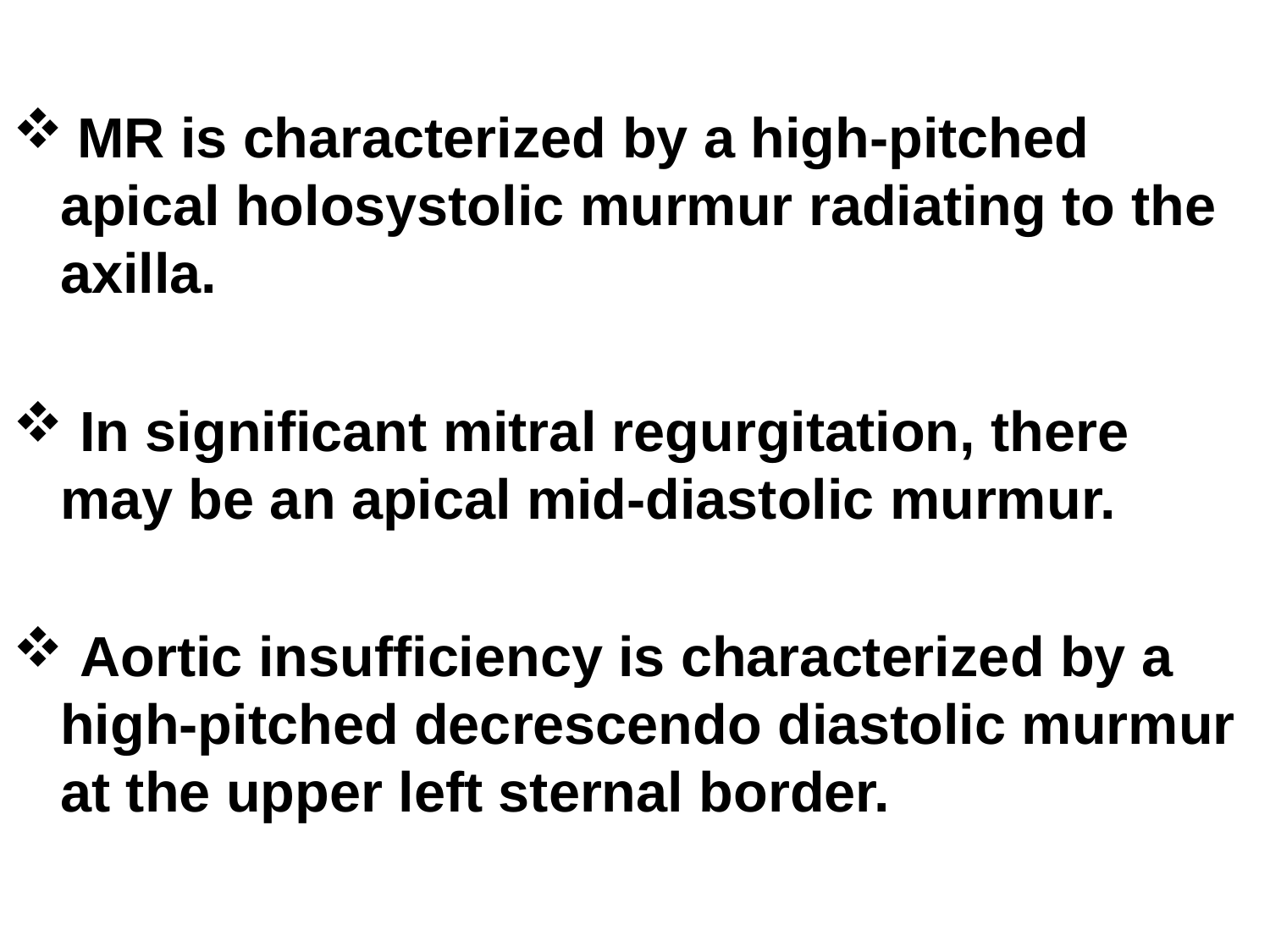

MR is characterized by a high-pitched apical holosystolic murmur radiating to the axilla.

 In significant mitral regurgitation, there may be an apical mid-diastolic murmur.

 Aortic insufficiency is characterized by a high-pitched decrescendo diastolic murmur at the upper left sternal border.